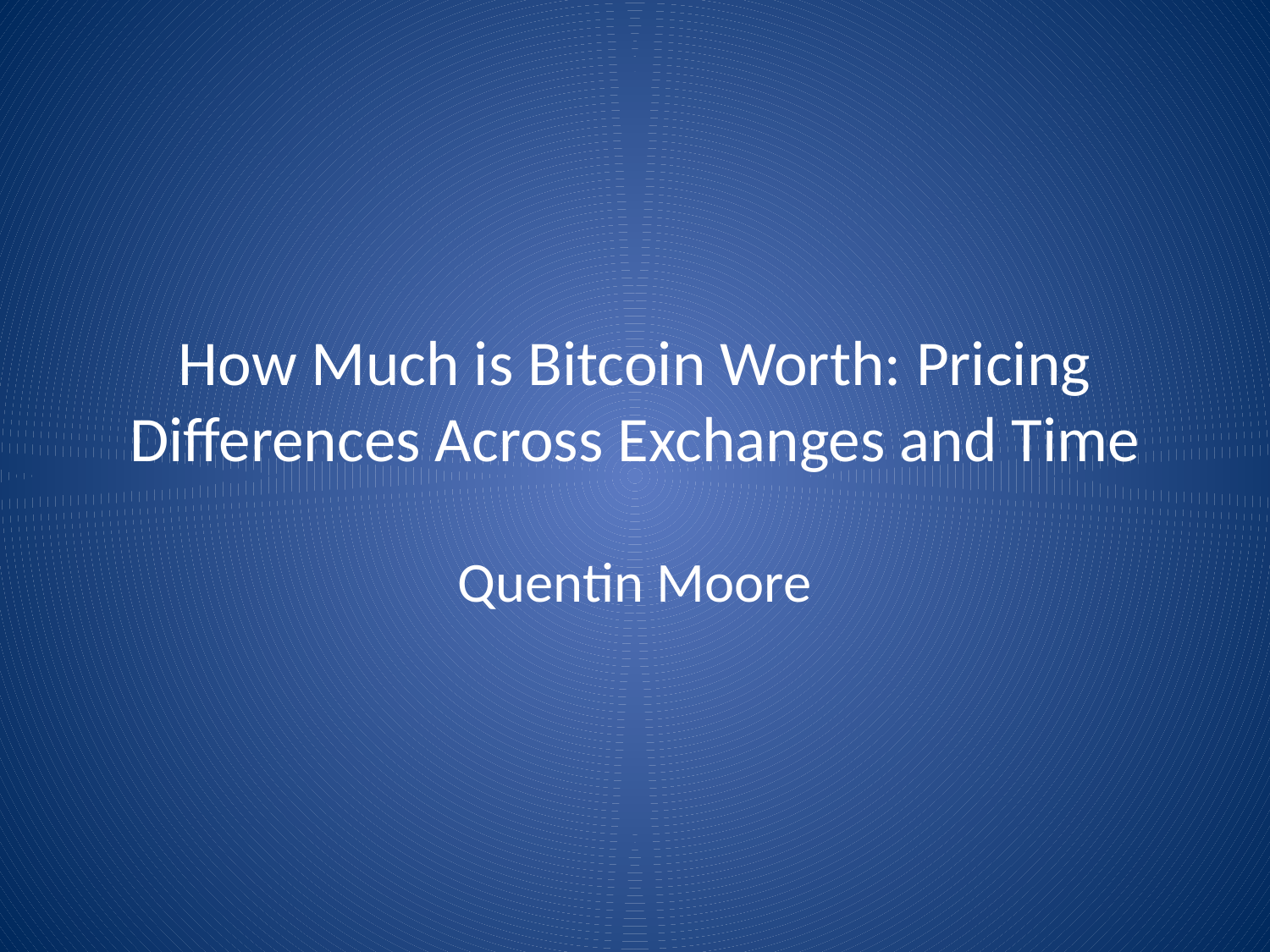

# How Much is Bitcoin Worth: Pricing Differences Across Exchanges and Time
Quentin Moore